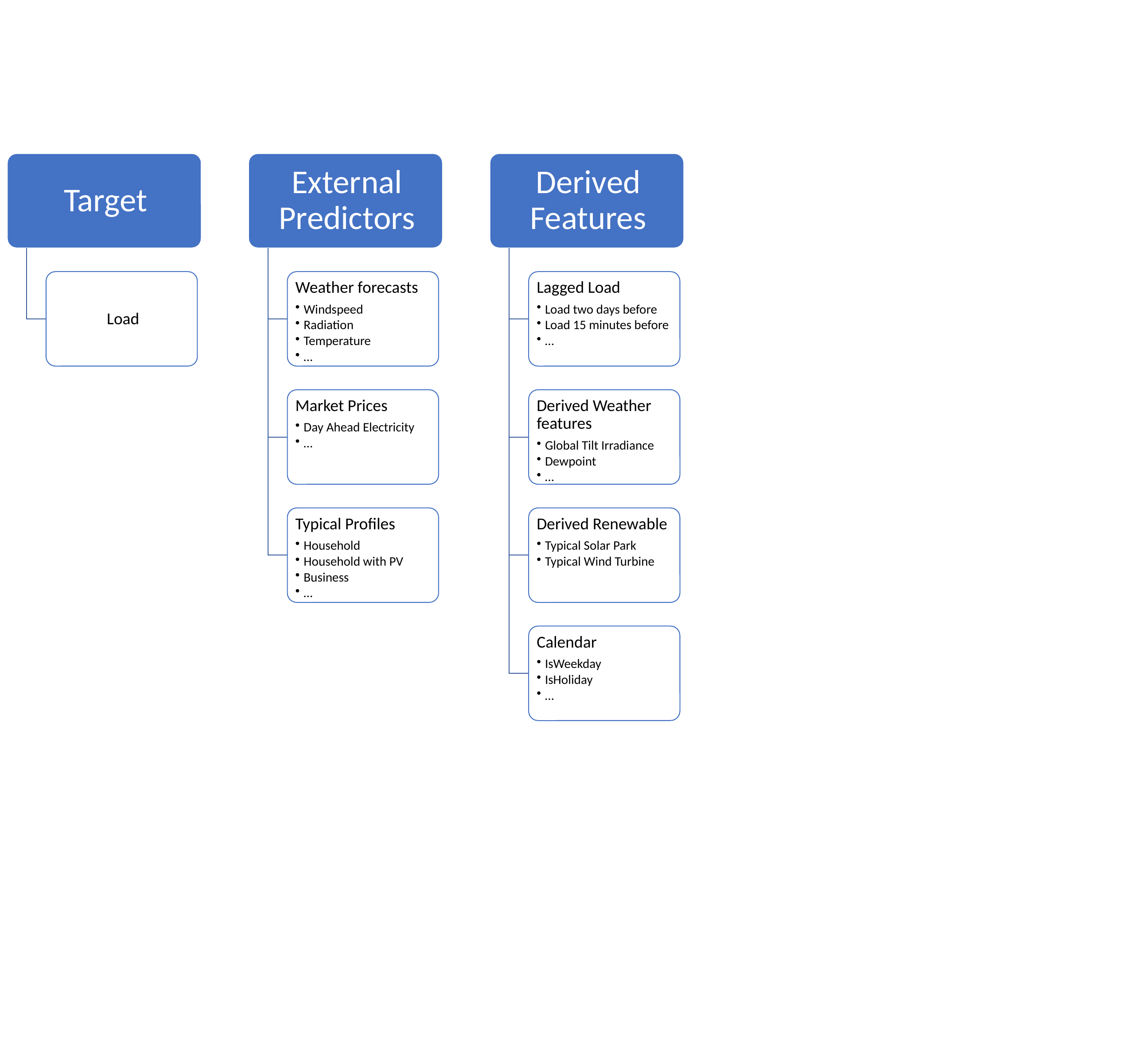

Target
Load
External Predictors
Weather forecasts
Windspeed
Radiation
Temperature
…
Market Prices
Day Ahead Electricity
…
Typical Profiles
Household
Household with PV
Business
…
Derived Features
Lagged Load
Load two days before
Load 15 minutes before
…
Derived Weather features
Global Tilt Irradiance
Dewpoint
…
Derived Renewable
Typical Solar Park
Typical Wind Turbine
Calendar
IsWeekday
IsHoliday
…